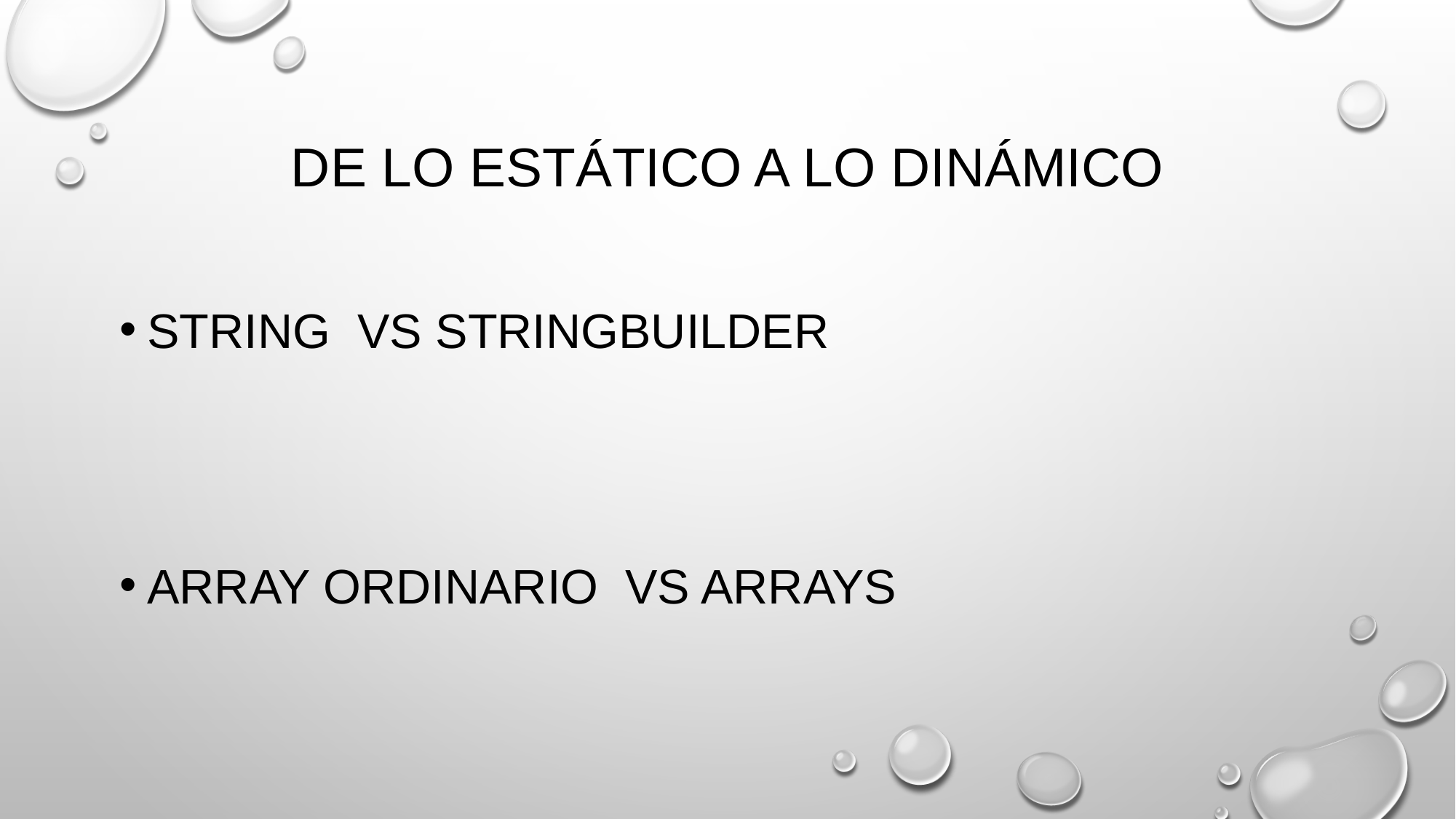

# De lo Estático a lo dinámico
String  vs Stringbuilder

Array ordinario  vs Arrays